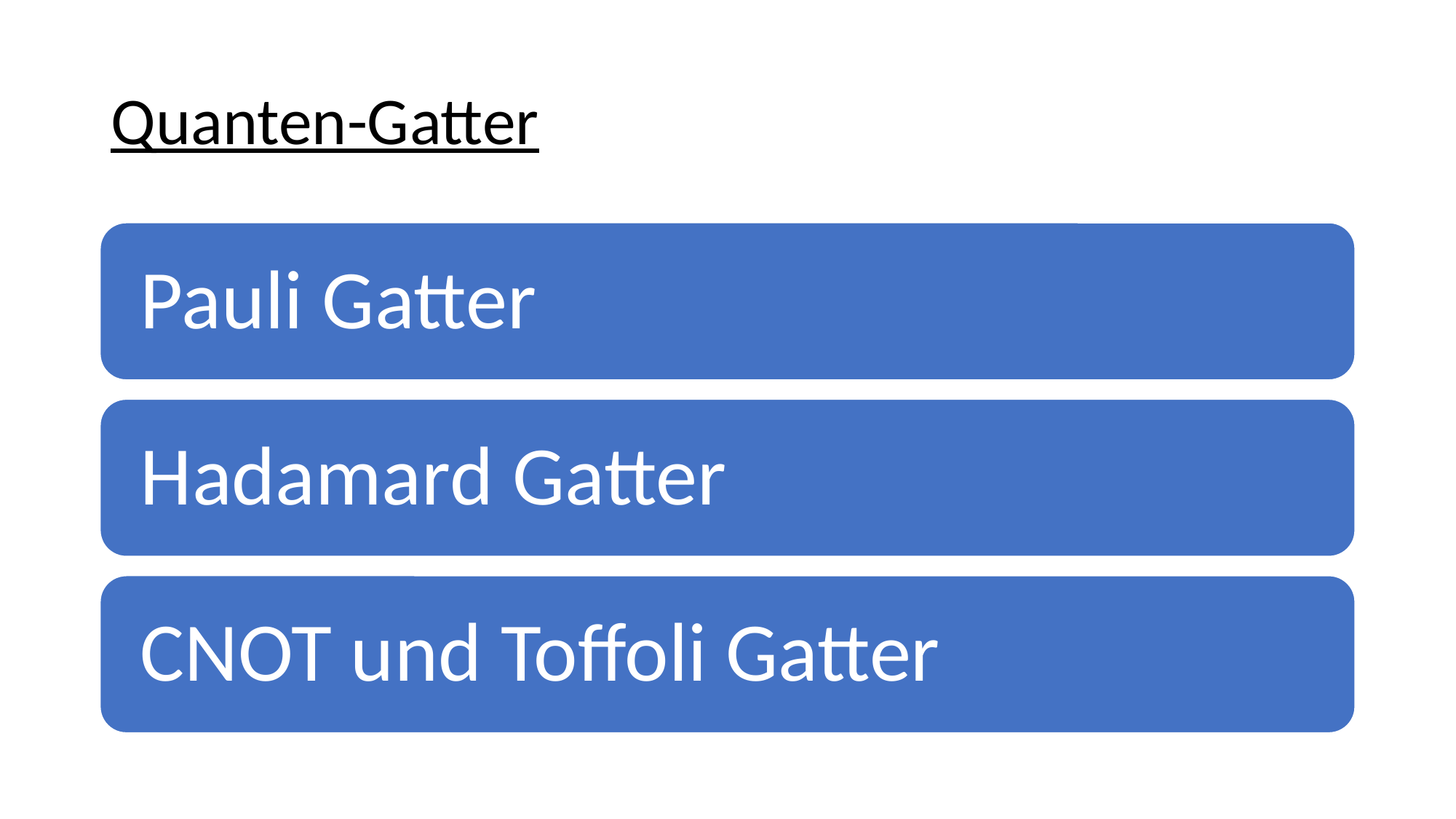

# Quanten-Gatter
Pauli Gatter
Hadamard Gatter
CNOT und Toffoli Gatter